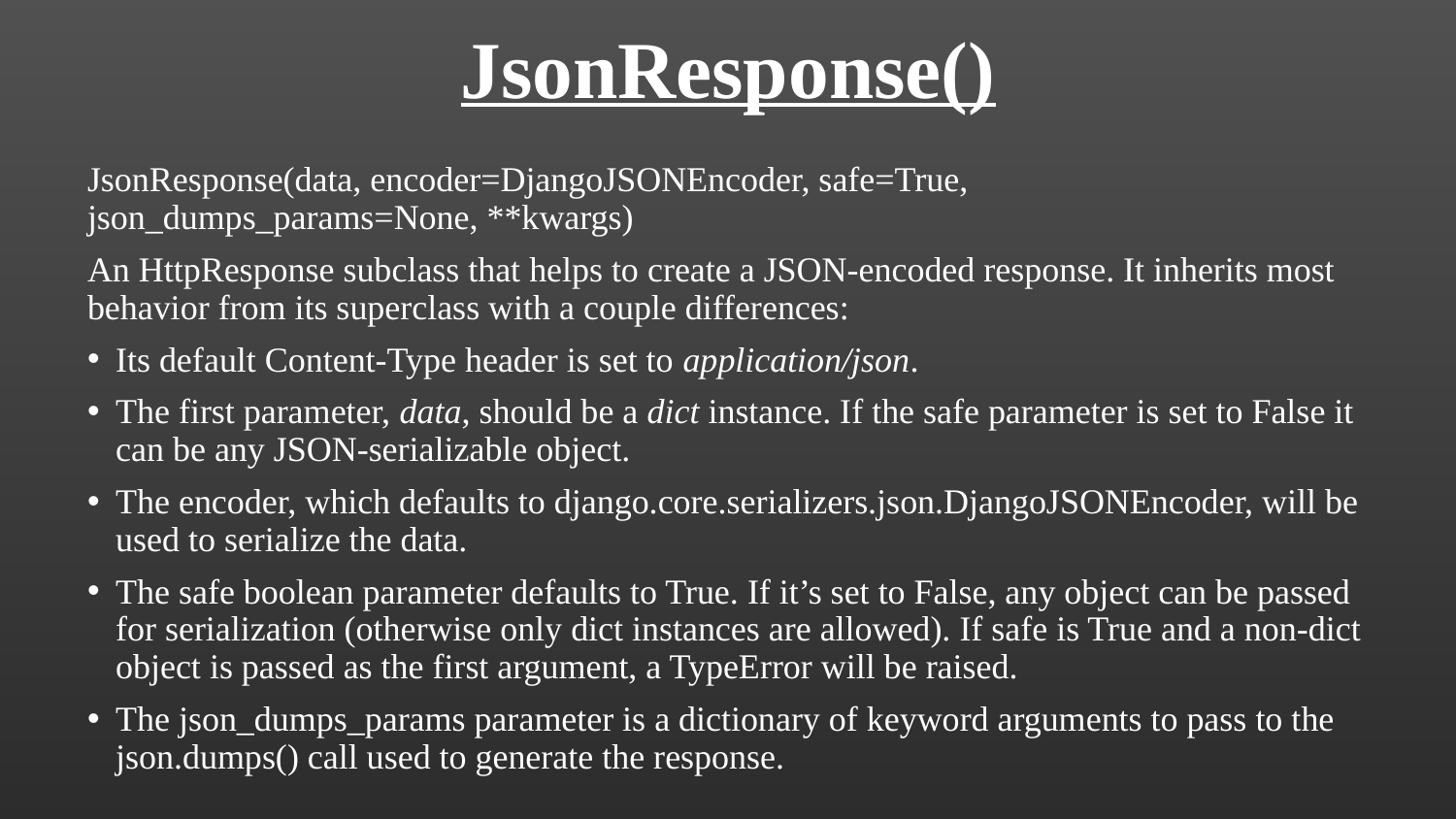

# JsonResponse()
JsonResponse(data, encoder=DjangoJSONEncoder, safe=True, json_dumps_params=None, **kwargs)
An HttpResponse subclass that helps to create a JSON-encoded response. It inherits most behavior from its superclass with a couple differences:
Its default Content-Type header is set to application/json.
The first parameter, data, should be a dict instance. If the safe parameter is set to False it can be any JSON-serializable object.
The encoder, which defaults to django.core.serializers.json.DjangoJSONEncoder, will be used to serialize the data.
The safe boolean parameter defaults to True. If it’s set to False, any object can be passed for serialization (otherwise only dict instances are allowed). If safe is True and a non-dict object is passed as the first argument, a TypeError will be raised.
The json_dumps_params parameter is a dictionary of keyword arguments to pass to the json.dumps() call used to generate the response.